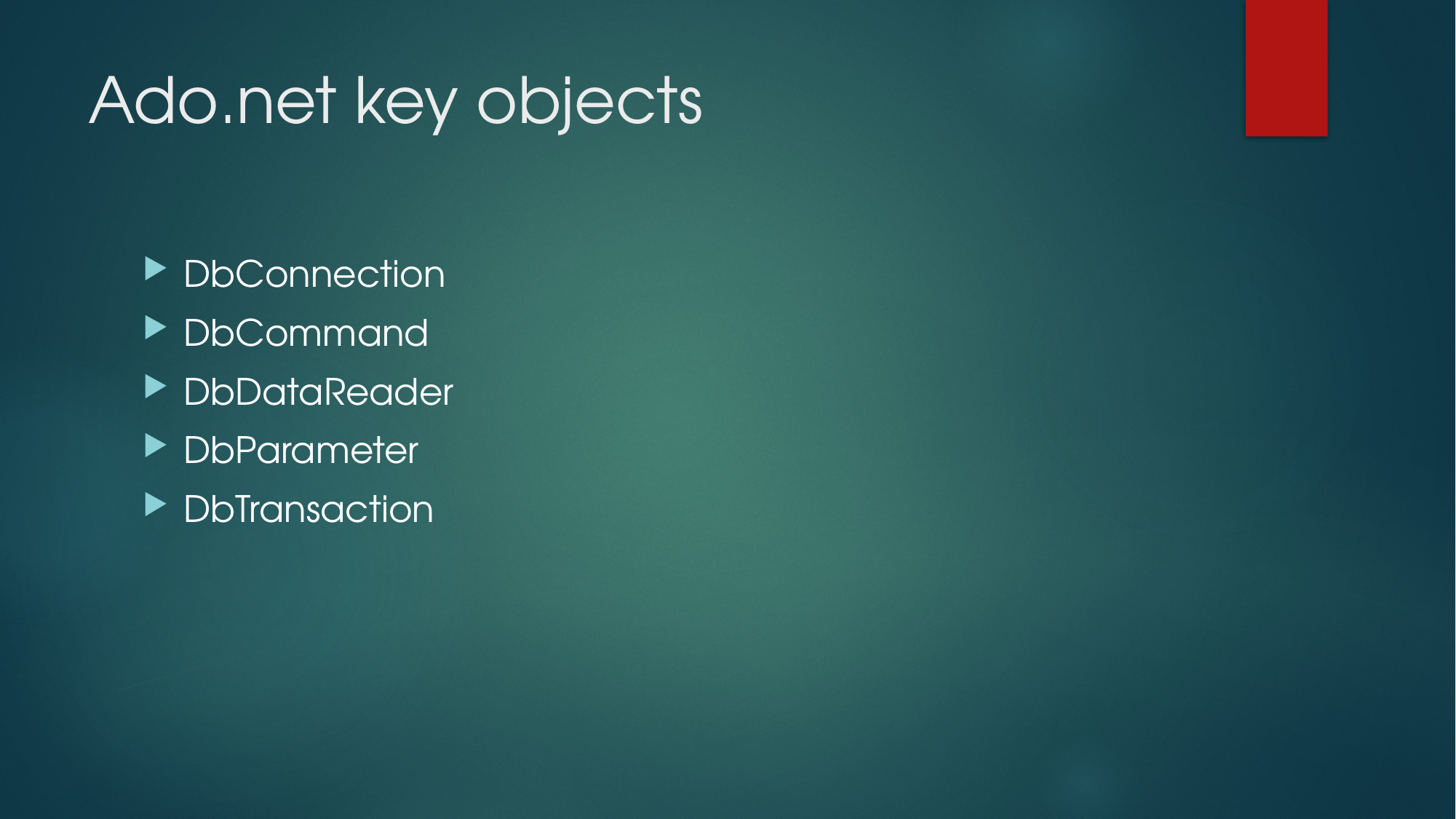

# Ado.net key objects
DbConnection
DbCommand
DbDataReader
DbParameter
DbTransaction